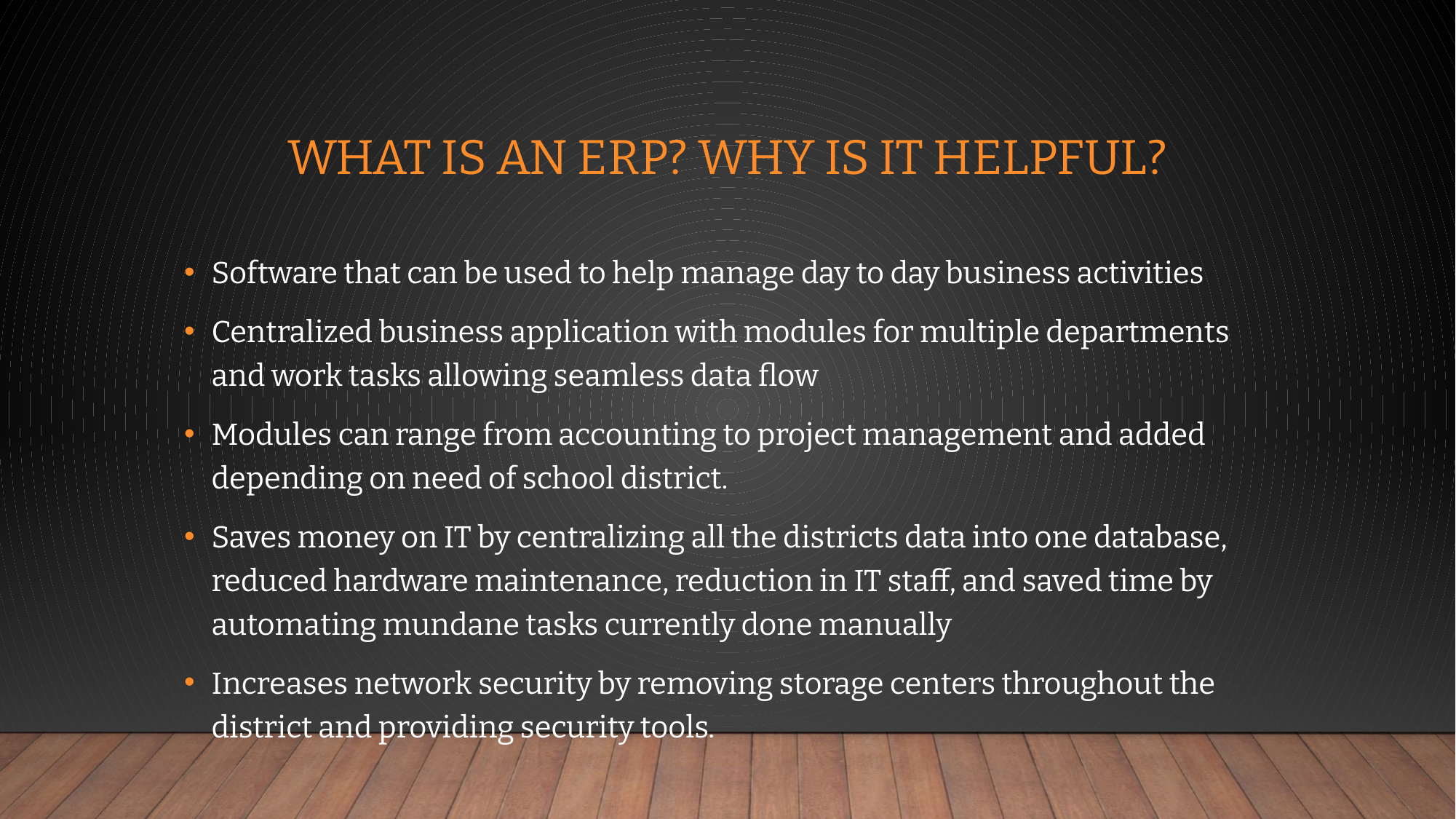

# What is an ERP? Why is it helpful?
Software that can be used to help manage day to day business activities
Centralized business application with modules for multiple departments and work tasks allowing seamless data flow
Modules can range from accounting to project management and added depending on need of school district.
Saves money on IT by centralizing all the districts data into one database, reduced hardware maintenance, reduction in IT staff, and saved time by automating mundane tasks currently done manually
Increases network security by removing storage centers throughout the district and providing security tools.